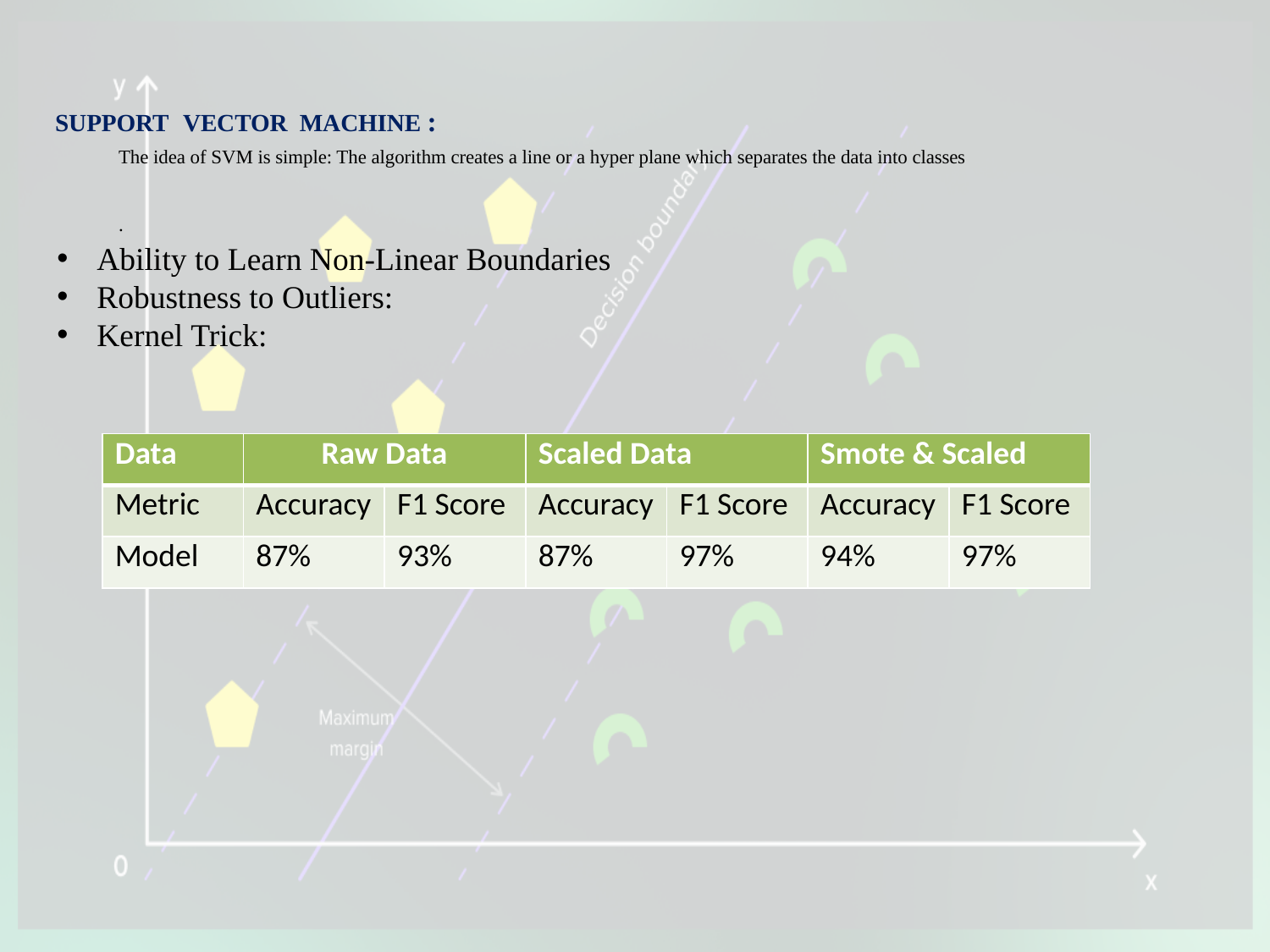

# SUPPORT  VECTOR  MACHINE : The idea of SVM is simple: The algorithm creates a line or a hyper plane which separates the data into classes .
Ability to Learn Non-Linear Boundaries
Robustness to Outliers:
Kernel Trick:
| Data | Raw Data |  | Scaled Data |  | Smote & Scaled |  |
| --- | --- | --- | --- | --- | --- | --- |
| Metric | Accuracy | F1 Score | Accuracy | F1 Score | Accuracy | F1 Score |
| Model | 87% | 93% | 87% | 97% | 94% | 97% |